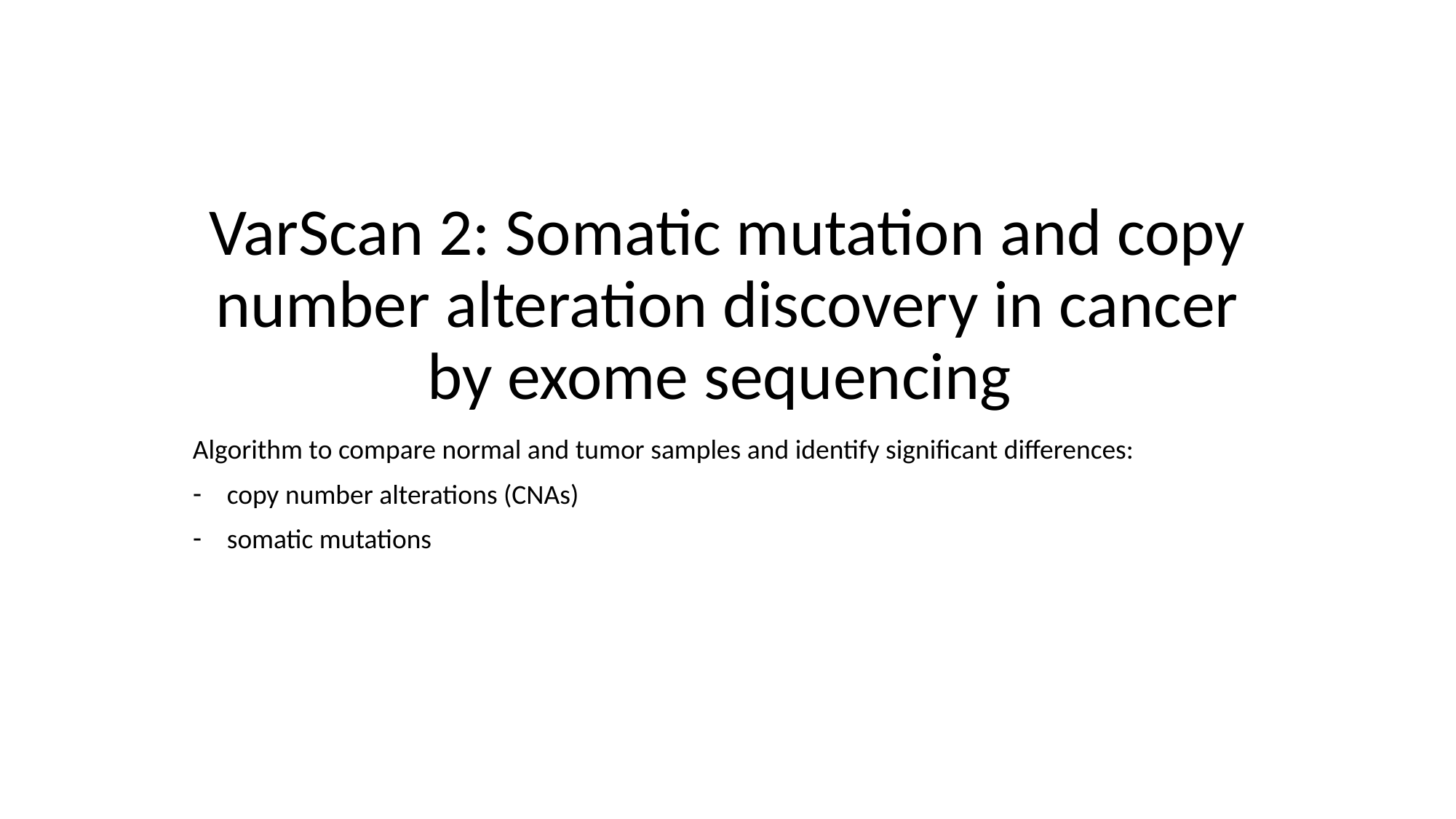

# VarScan 2: Somatic mutation and copy number alteration discovery in cancer by exome sequencing
Algorithm to compare normal and tumor samples and identify significant differences:
copy number alterations (CNAs)
somatic mutations